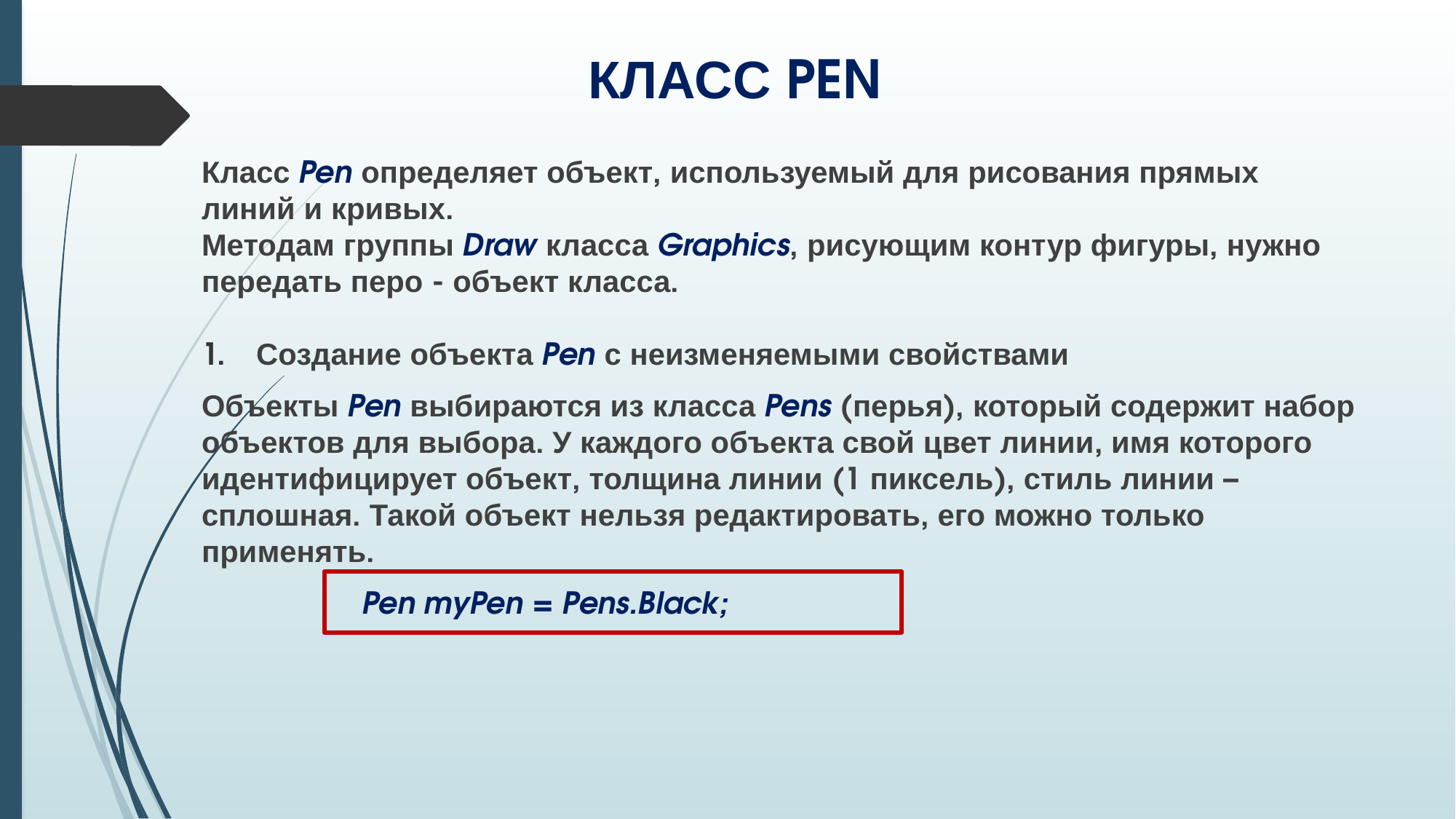

# КЛАСС PEN
Класс Pen определяет объект, используемый для рисования прямых линий и кривых.
Методам группы Draw класса Graphics, рисующим контур фигуры, нужно передать перо - объект класса.

Создание объекта Pen с неизменяемыми свойствами
Объекты Pen выбираются из класса Pens (перья), который содержит набор объектов для выбора. У каждого объекта свой цвет линии, имя которого идентифицирует объект, толщина линии (1 пиксель), стиль линии – сплошная. Такой объект нельзя редактировать, его можно только применять.
Pen myPen = Pens.Black;